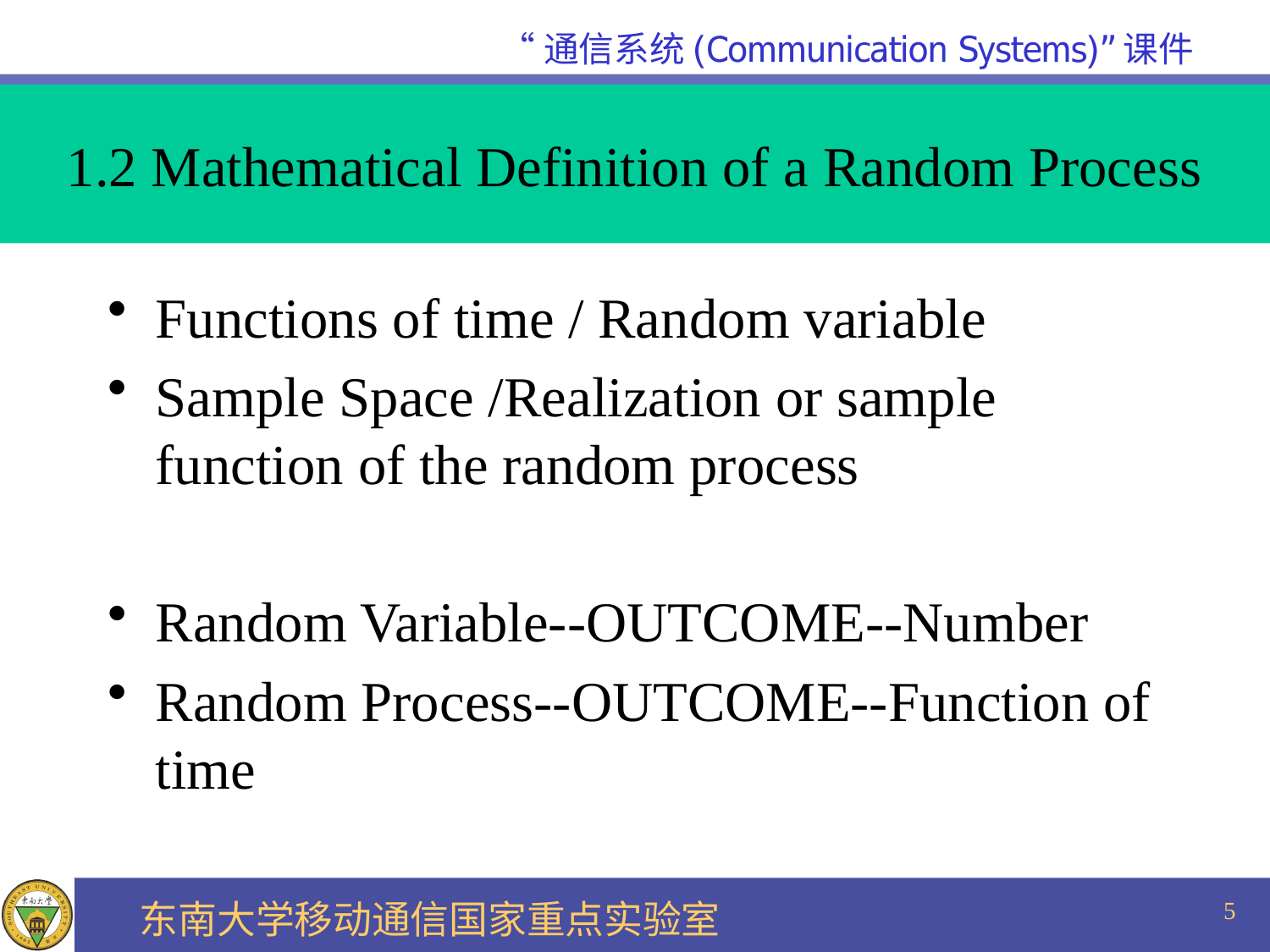

# 1.2 Mathematical Definition of a Random Process
Functions of time / Random variable
Sample Space /Realization or sample function of the random process

Random Variable--OUTCOME--Number
Random Process--OUTCOME--Function of time
5